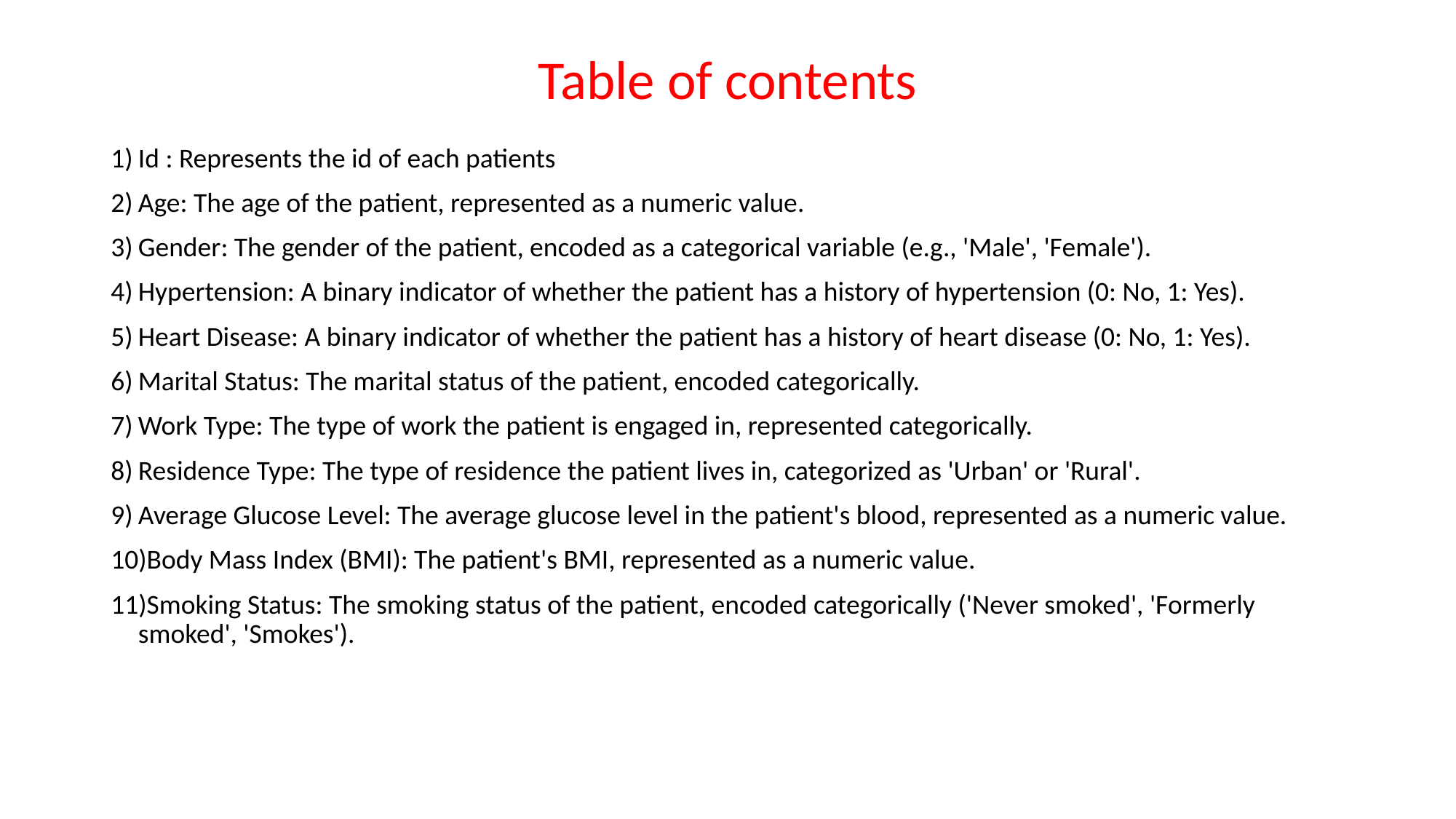

# Table of contents
Id : Represents the id of each patients
Age: The age of the patient, represented as a numeric value.
Gender: The gender of the patient, encoded as a categorical variable (e.g., 'Male', 'Female').
Hypertension: A binary indicator of whether the patient has a history of hypertension (0: No, 1: Yes).
Heart Disease: A binary indicator of whether the patient has a history of heart disease (0: No, 1: Yes).
Marital Status: The marital status of the patient, encoded categorically.
Work Type: The type of work the patient is engaged in, represented categorically.
Residence Type: The type of residence the patient lives in, categorized as 'Urban' or 'Rural'.
Average Glucose Level: The average glucose level in the patient's blood, represented as a numeric value.
Body Mass Index (BMI): The patient's BMI, represented as a numeric value.
Smoking Status: The smoking status of the patient, encoded categorically ('Never smoked', 'Formerly smoked', 'Smokes').